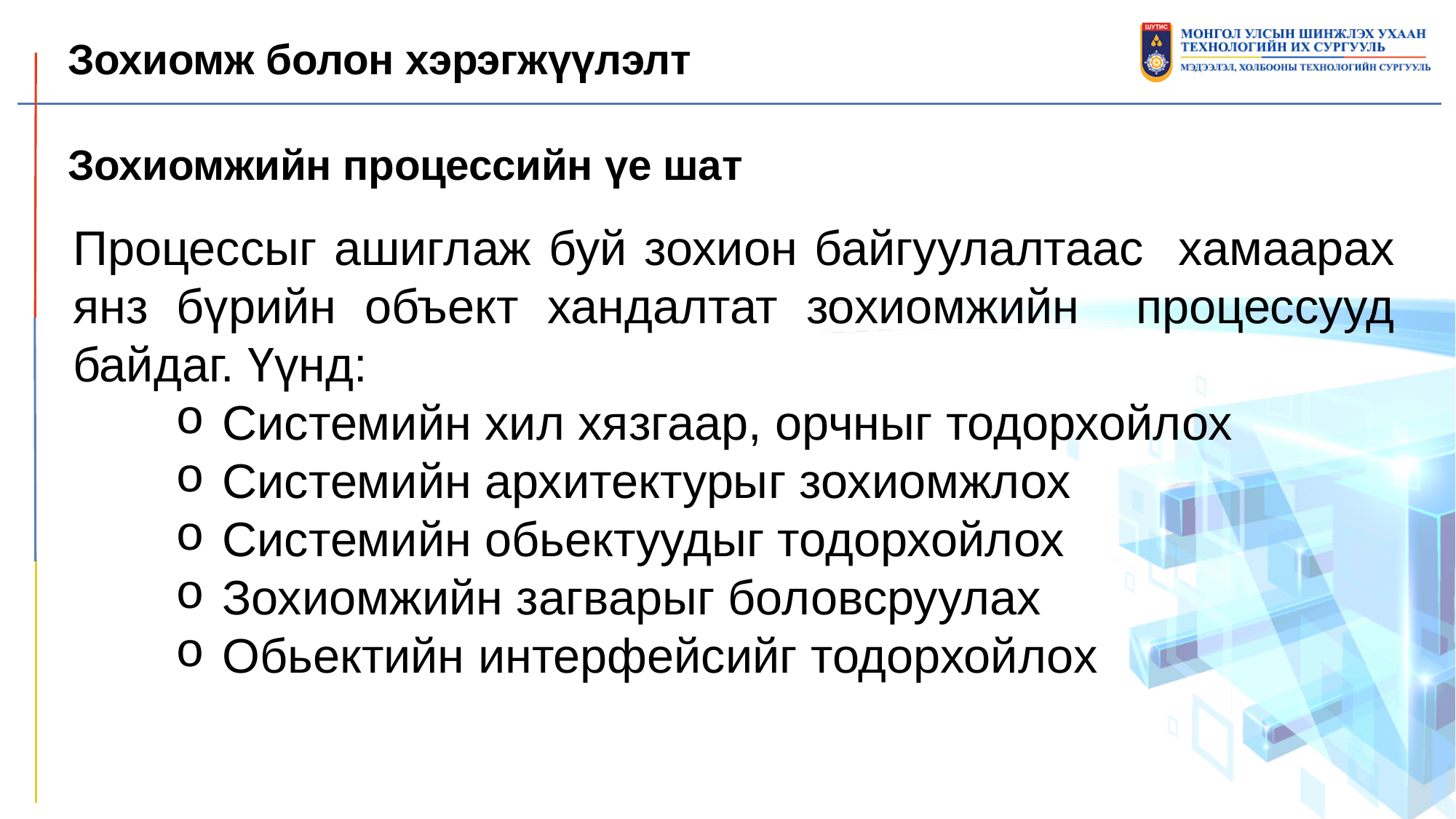

Зохиомж болон хэрэгжүүлэлт
Зохиомжийн процессийн үе шат
Процессыг ашиглаж буй зохион байгуулалтаас  хамаарах янз бүрийн объект хандалтат зохиомжийн  процессууд байдаг. Үүнд:
Системийн хил хязгаар, орчныг тодорхойлох
Системийн архитектурыг зохиомжлох
Системийн обьектуудыг тодорхойлох
Зохиомжийн загварыг боловсруулах
Обьектийн интерфейсийг тодорхойлох